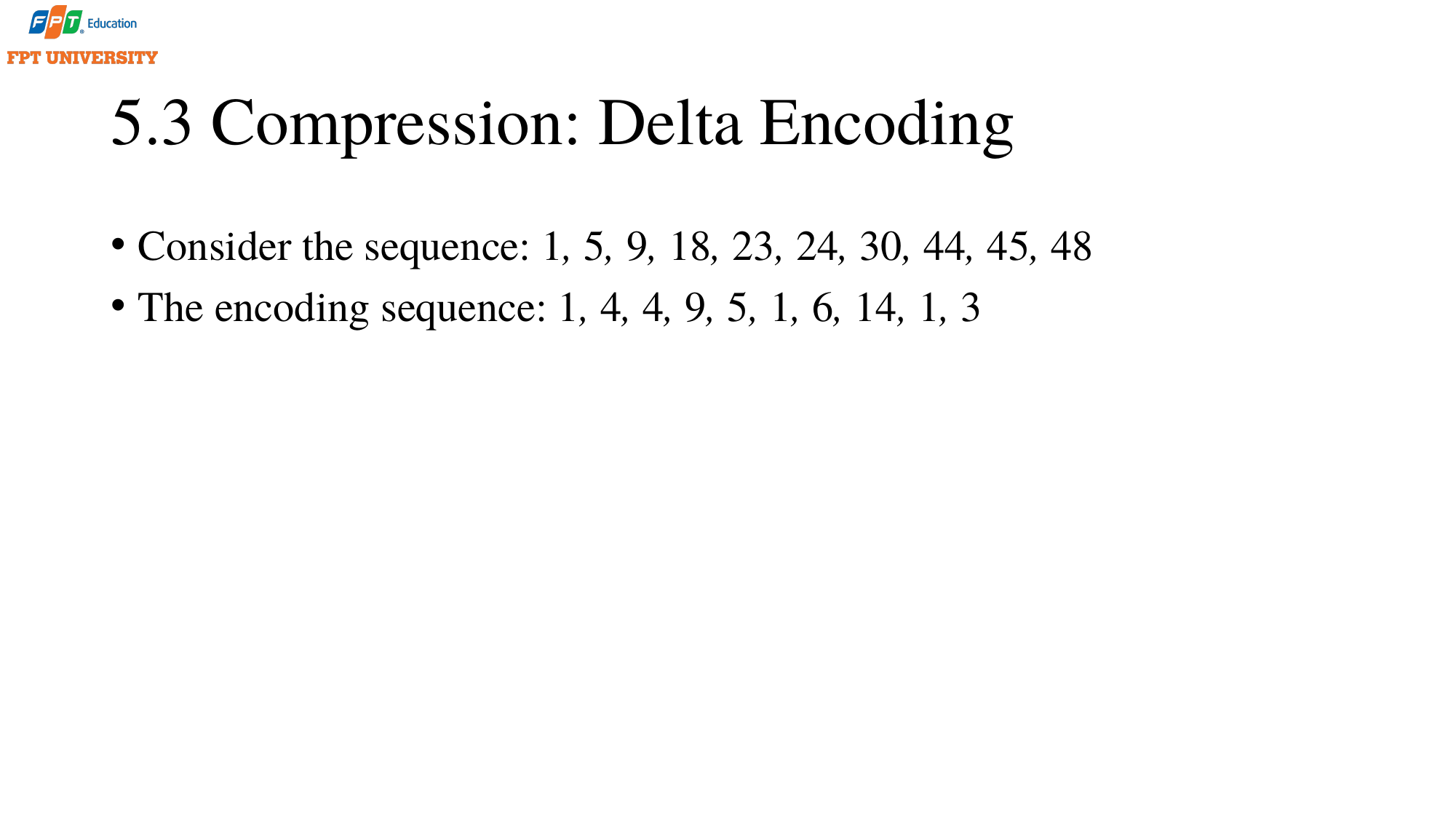

# 5.3 Compression: Delta Encoding
Consider the sequence: 1, 5, 9, 18, 23, 24, 30, 44, 45, 48
The encoding sequence: 1, 4, 4, 9, 5, 1, 6, 14, 1, 3